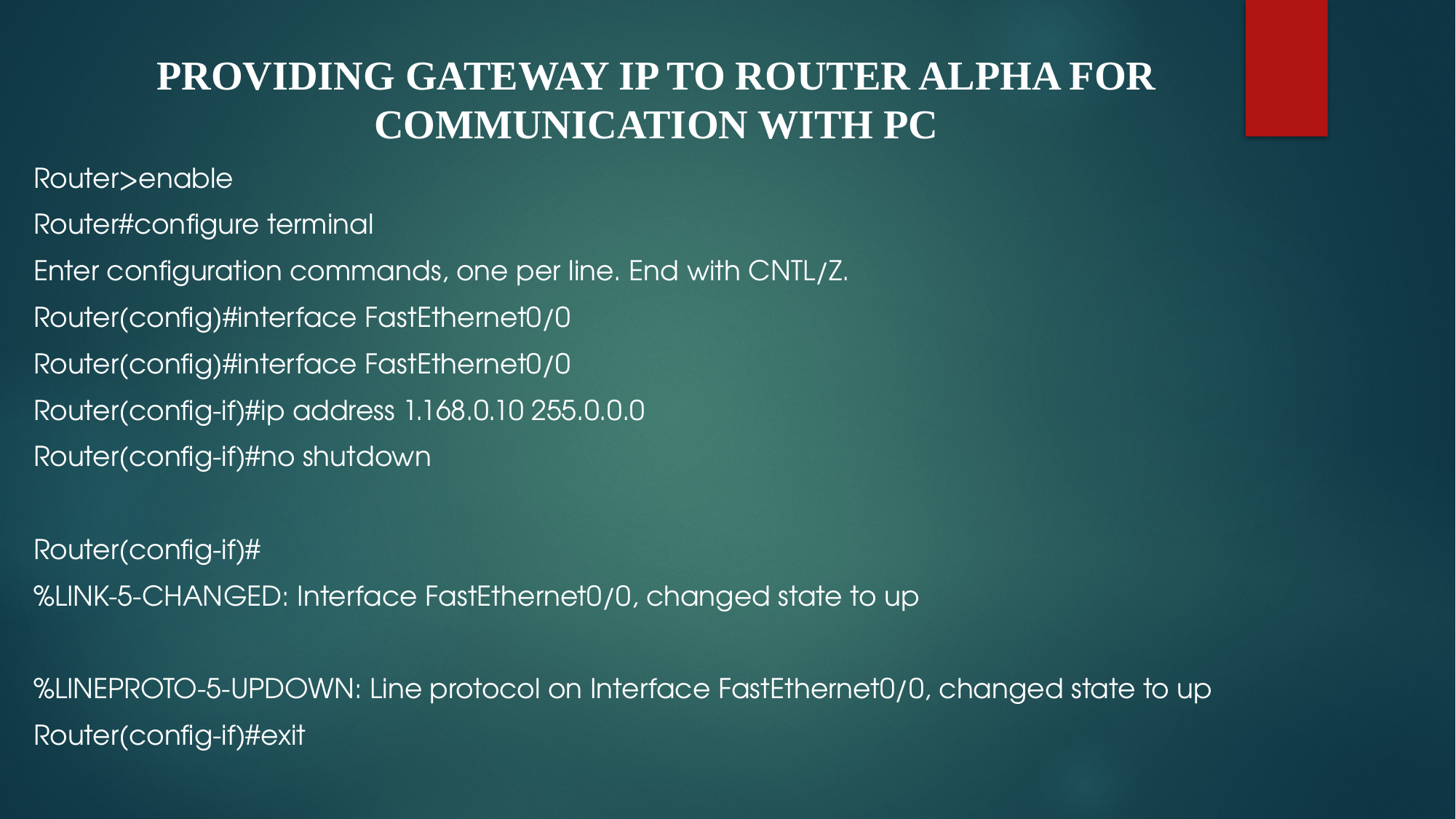

PROVIDING GATEWAY IP TO ROUTER ALPHA FOR COMMUNICATION WITH PC
Router>enable
Router#configure terminal
Enter configuration commands, one per line. End with CNTL/Z.
Router(config)#interface FastEthernet0/0
Router(config)#interface FastEthernet0/0
Router(config-if)#ip address 1.168.0.10 255.0.0.0
Router(config-if)#no shutdown

Router(config-if)#
%LINK-5-CHANGED: Interface FastEthernet0/0, changed state to up

%LINEPROTO-5-UPDOWN: Line protocol on Interface FastEthernet0/0, changed state to up
Router(config-if)#exit